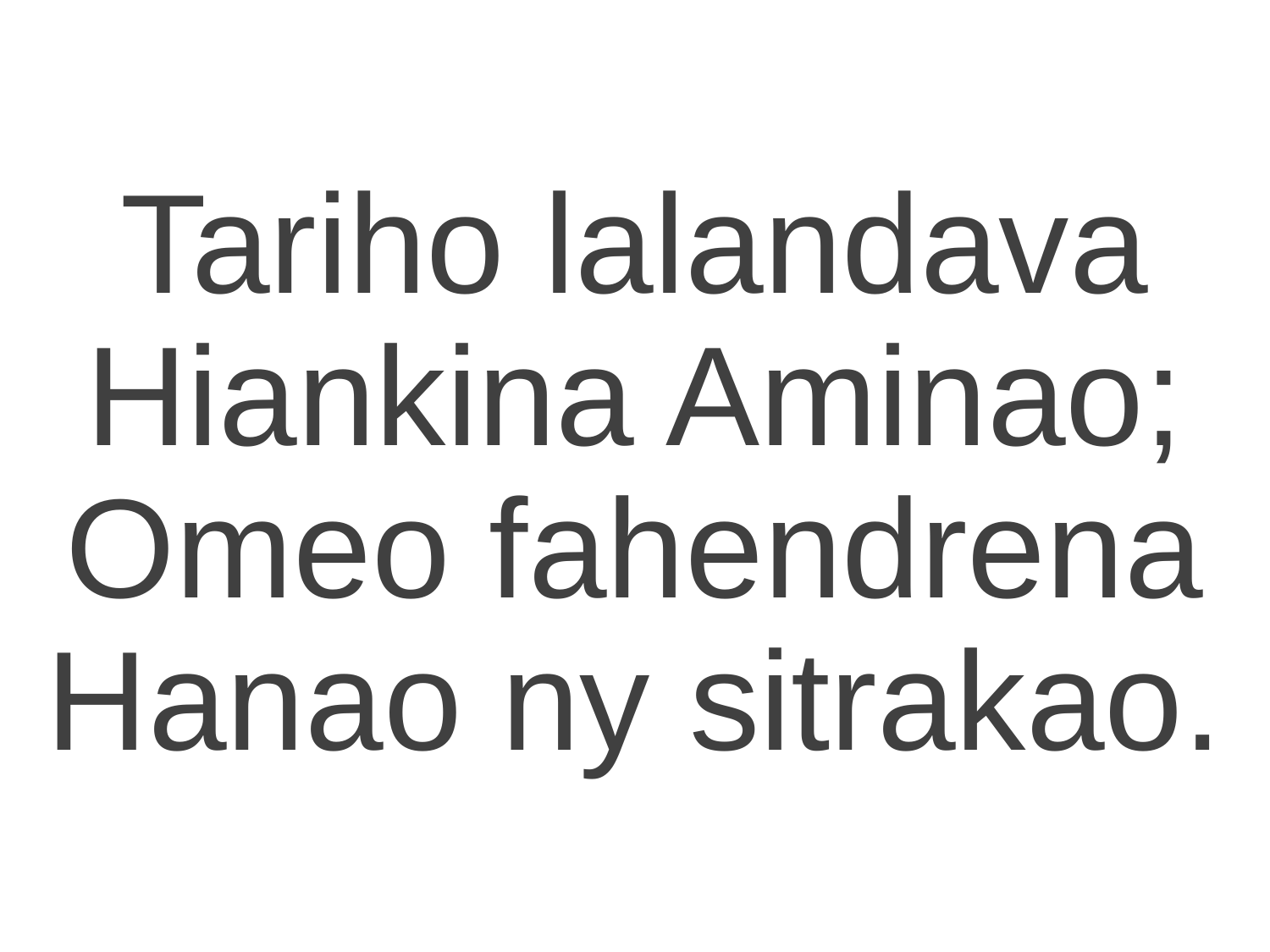

Tariho lalandava
Hiankina Aminao;
Omeo fahendrena
Hanao ny sitrakao.